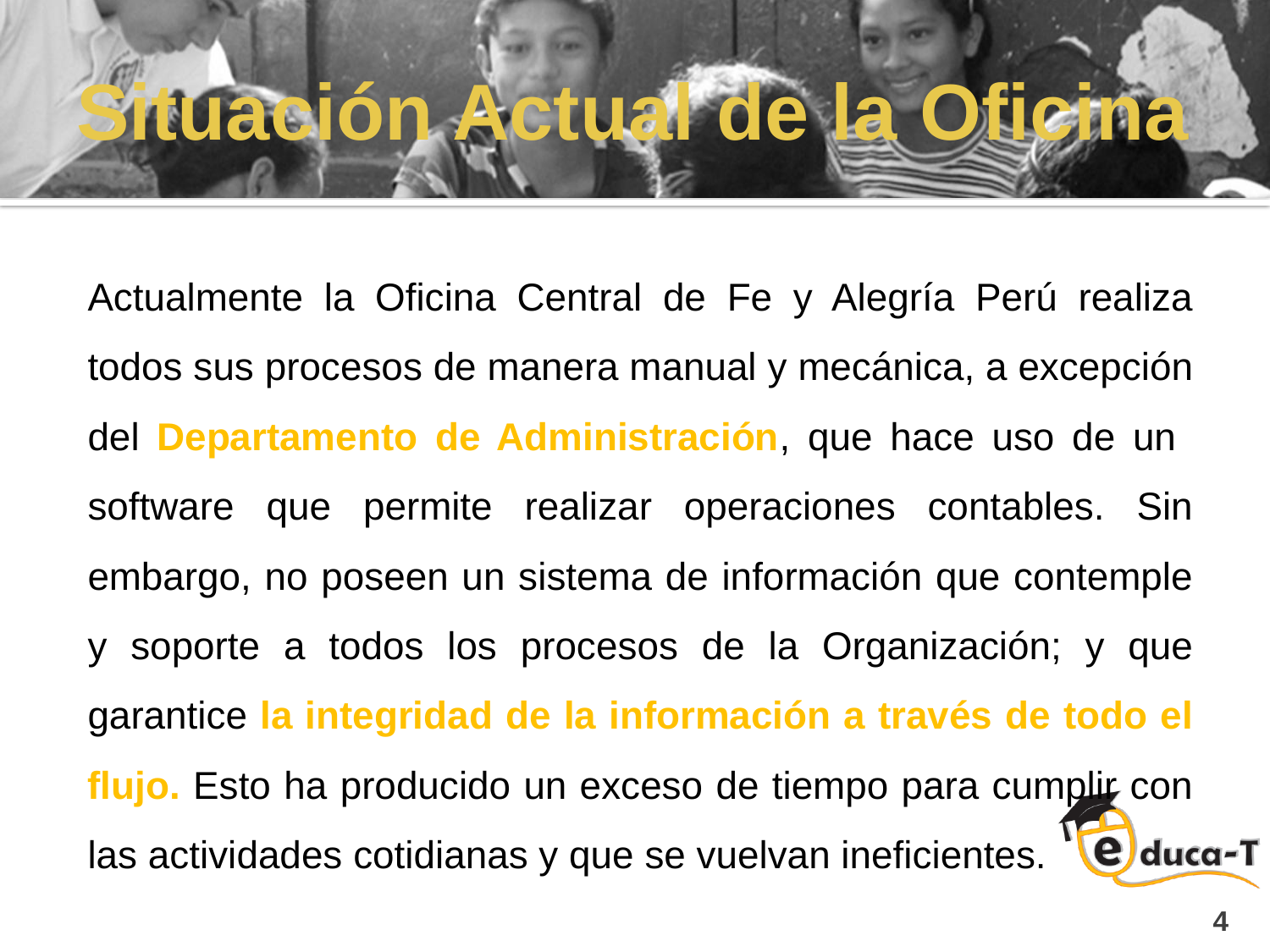

# Situación Actual de la Oficina
Actualmente la Oficina Central de Fe y Alegría Perú realiza todos sus procesos de manera manual y mecánica, a excepción del Departamento de Administración, que hace uso de un  software que permite realizar operaciones contables. Sin embargo, no poseen un sistema de información que contemple y soporte a todos los procesos de la Organización; y que garantice la integridad de la información a través de todo el flujo. Esto ha producido un exceso de tiempo para cumplir con las actividades cotidianas y que se vuelvan ineficientes.

4